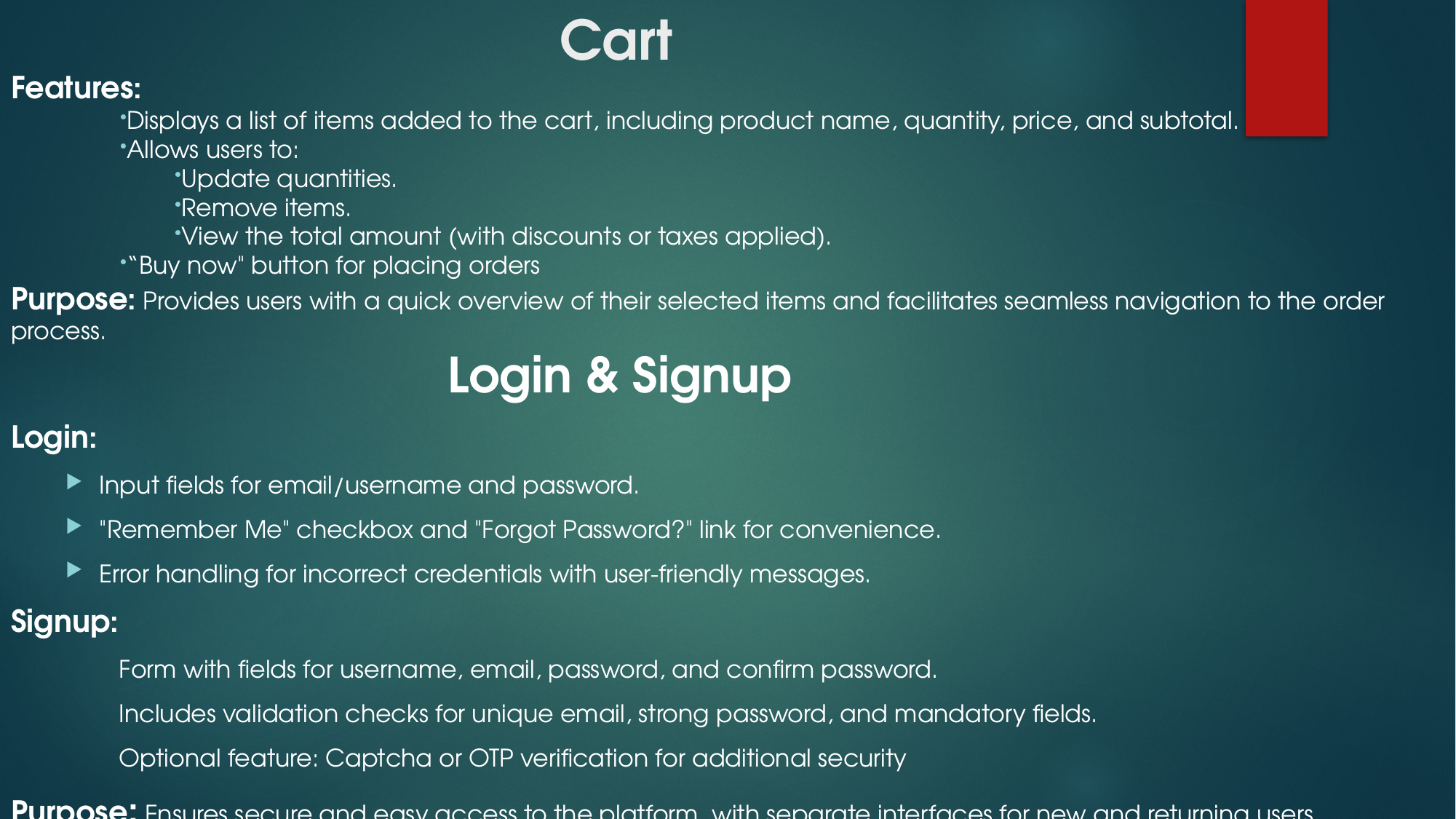

# Cart
Features:
Displays a list of items added to the cart, including product name, quantity, price, and subtotal.
Allows users to:
Update quantities.
Remove items.
View the total amount (with discounts or taxes applied).
“Buy now" button for placing orders
Purpose: Provides users with a quick overview of their selected items and facilitates seamless navigation to the order process.
                                Login & Signup
Login:
Input fields for email/username and password.
"Remember Me" checkbox and "Forgot Password?" link for convenience.
Error handling for incorrect credentials with user-friendly messages.
Signup:
        Form with fields for username, email, password, and confirm password.
        Includes validation checks for unique email, strong password, and mandatory fields.
        Optional feature: Captcha or OTP verification for additional security
Purpose: Ensures secure and easy access to the platform, with separate interfaces for new and returning users.